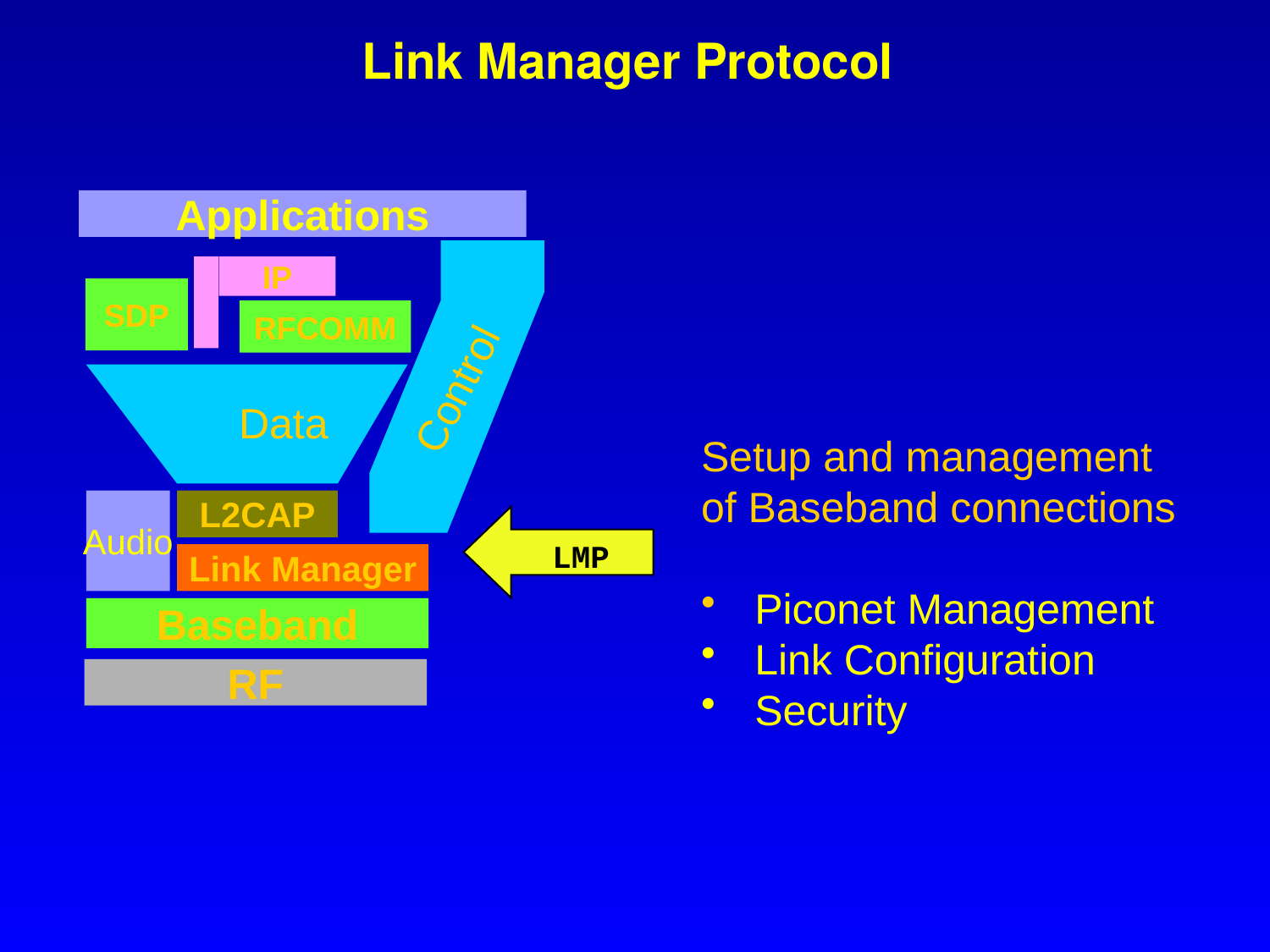

# Link Manager Protocol
Applications

IP
SDP
RFCOMM
Control

Data
Audio
L2CAP
Link Manager
Baseband
RF
Setup and management
of Baseband connections

  Piconet Management
  Link Configuration
  Security

LMP